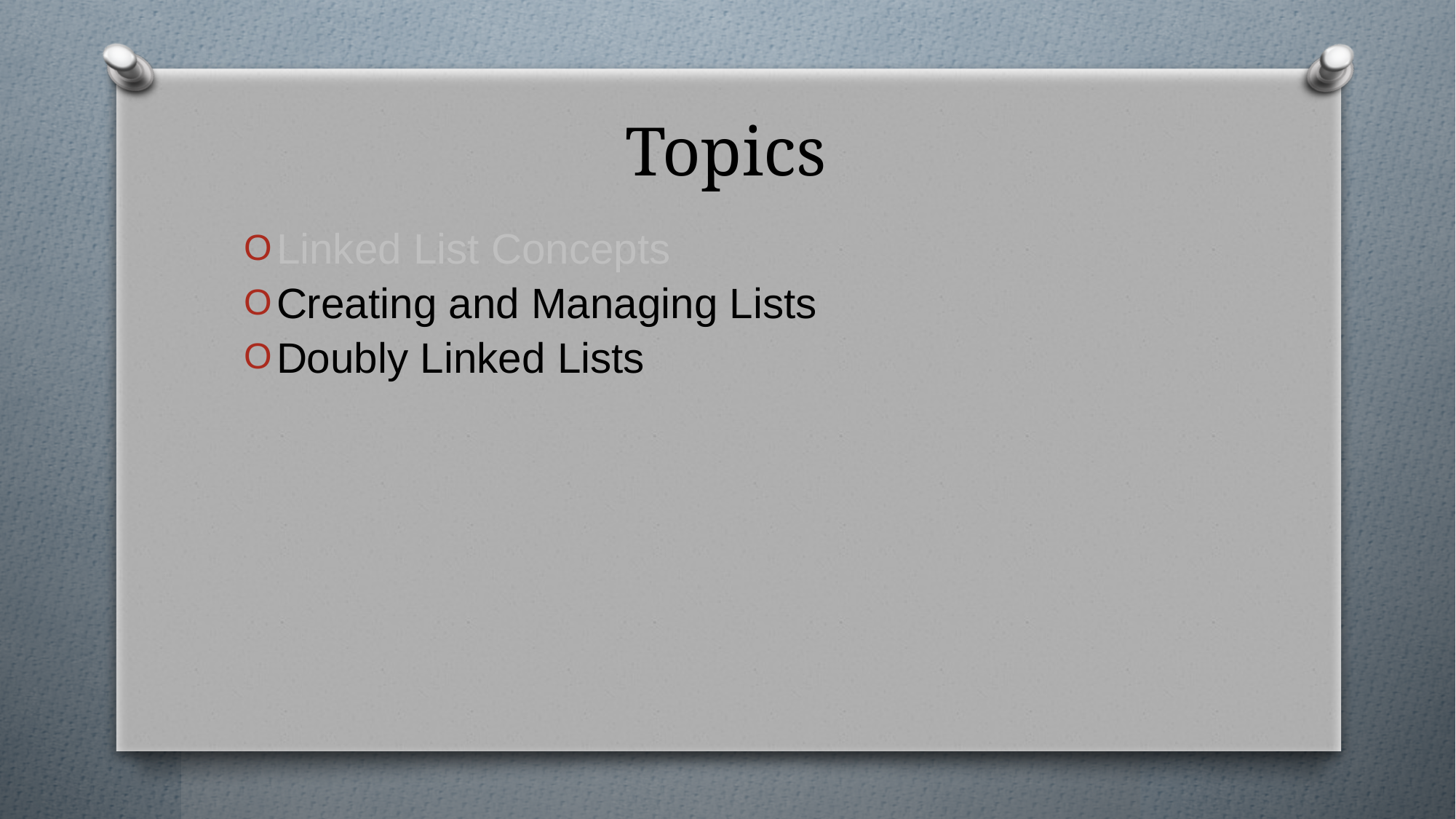

# Topics
Linked List Concepts
Creating and Managing Lists
Doubly Linked Lists